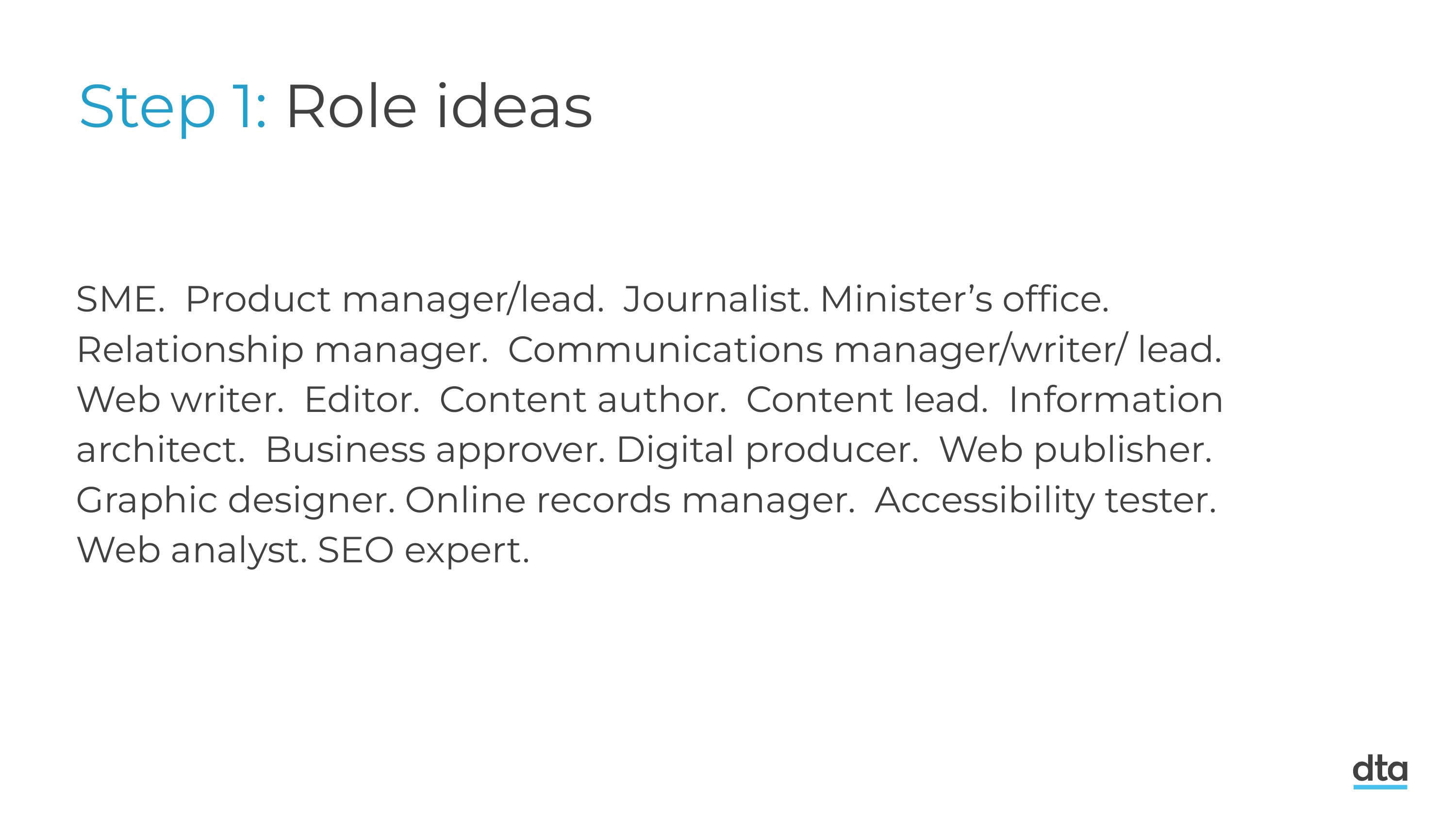

Step 1: Role ideas
# SME.  Product manager/lead.  Journalist. Minister’s office.  Relationship manager.  Communications manager/writer/ lead.  Web writer.  Editor.  Content author.  Content lead.  Information architect.  Business approver. Digital producer.  Web publisher.  Graphic designer. Online records manager.  Accessibility tester.  Web analyst. SEO expert.